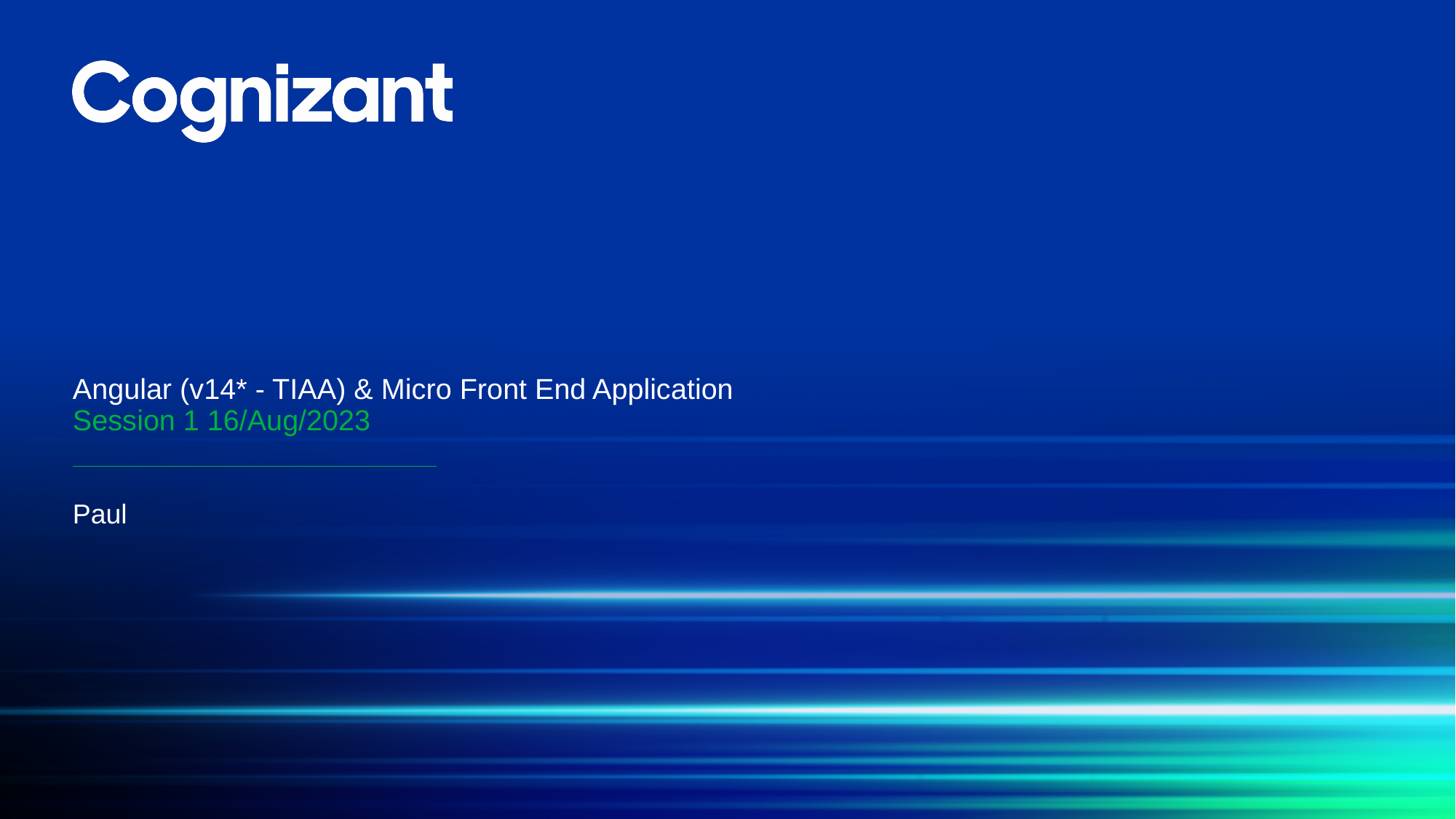

# Angular (v14* - TIAA) & Micro Front End Application Session 1 16/Aug/2023
Paul